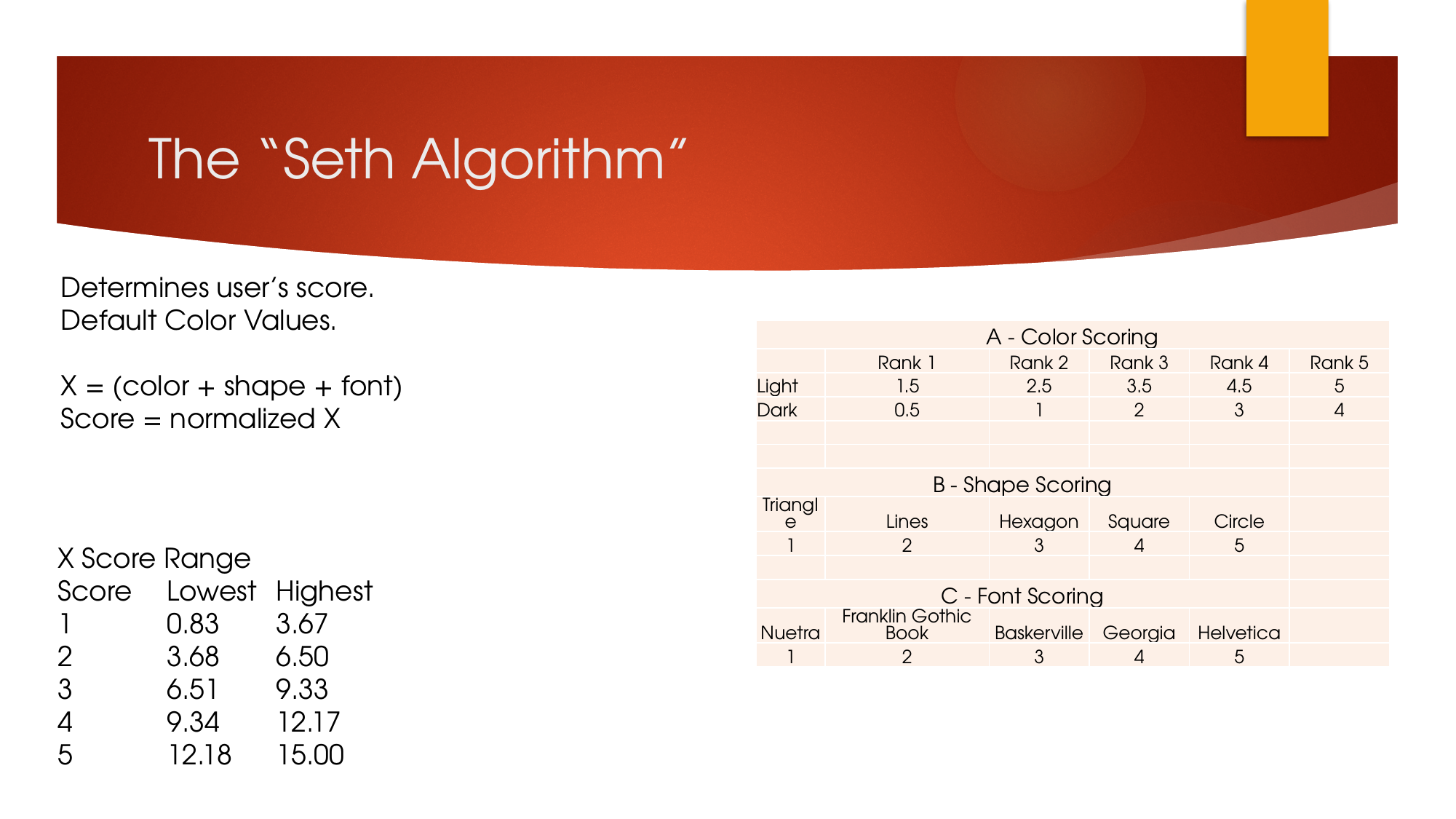

# The “Seth Algorithm”
Determines user’s score.
Default Color Values.

X = (color + shape + font)
Score = normalized X
| A - Color Scoring |  |  |  |  |  |
| --- | --- | --- | --- | --- | --- |
|  | Rank 1 | Rank 2 | Rank 3 | Rank 4 | Rank 5 |
| Light | 1.5 | 2.5 | 3.5 | 4.5 | 5 |
| Dark | 0.5 | 1 | 2 | 3 | 4 |
|  |  |  |  |  |  |
|  |  |  |  |  |  |
| B - Shape Scoring |  |  |  |  |  |
| Triangle | Lines | Hexagon | Square | Circle |  |
| 1 | 2 | 3 | 4 | 5 |  |
|  |  |  |  |  |  |
| C - Font Scoring |  |  |  |  |  |
| Nuetra | Franklin Gothic Book | Baskerville | Georgia | Helvetica |  |
| 1 | 2 | 3 | 4 | 5 |  |
X Score Range
Score	Lowest	Highest
1	0.83	3.67
2	3.68	6.50
3	6.51	9.33
4	9.34	12.17
5	12.18	15.00